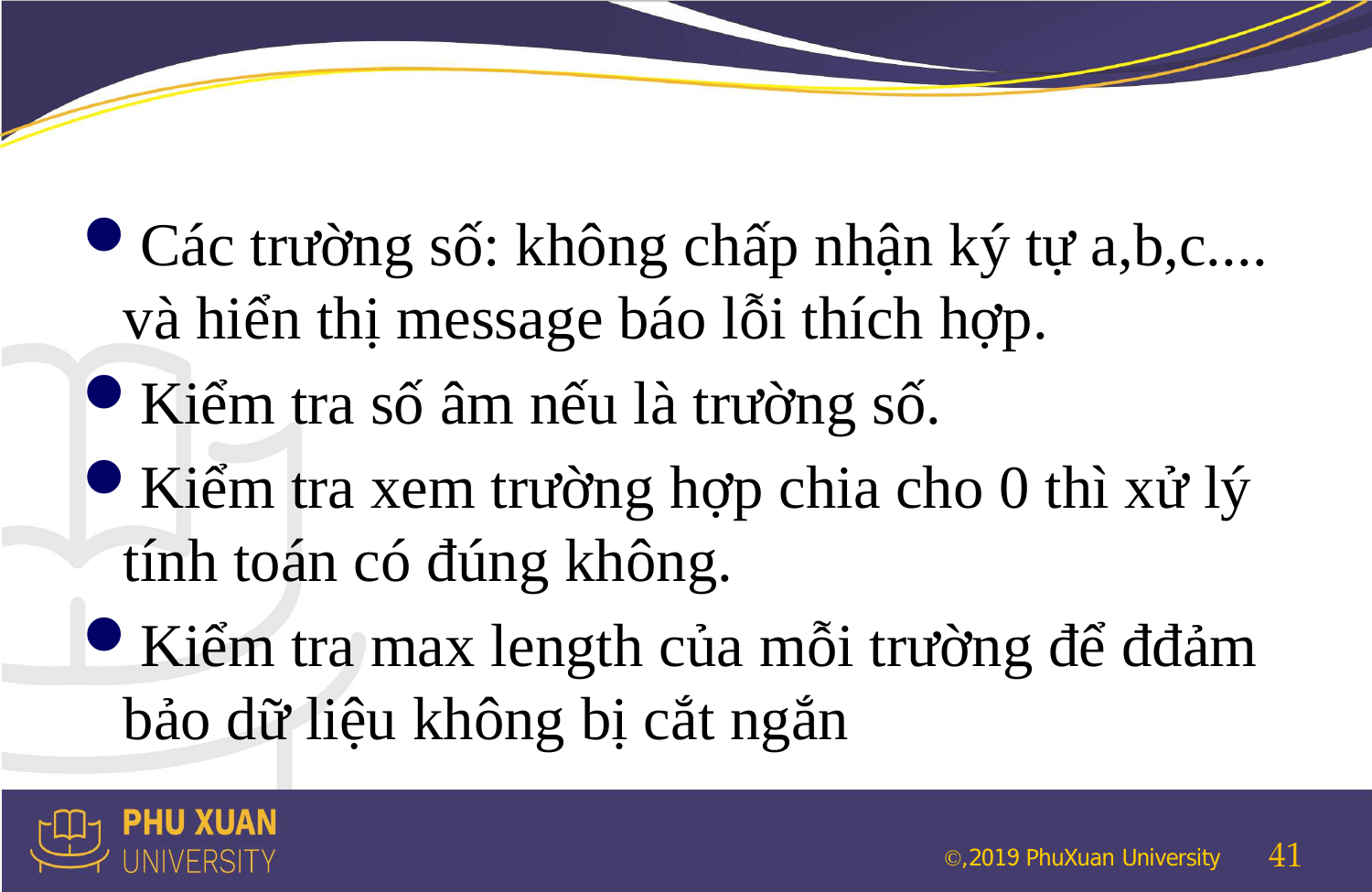

#
Các trường số: không chấp nhận ký tự a,b,c.... và hiển thị message báo lỗi thích hợp.
Kiểm tra số âm nếu là trường số.
Kiểm tra xem trường hợp chia cho 0 thì xử lý tính toán có đúng không.
Kiểm tra max length của mỗi trường để đđảm bảo dữ liệu không bị cắt ngắn

41